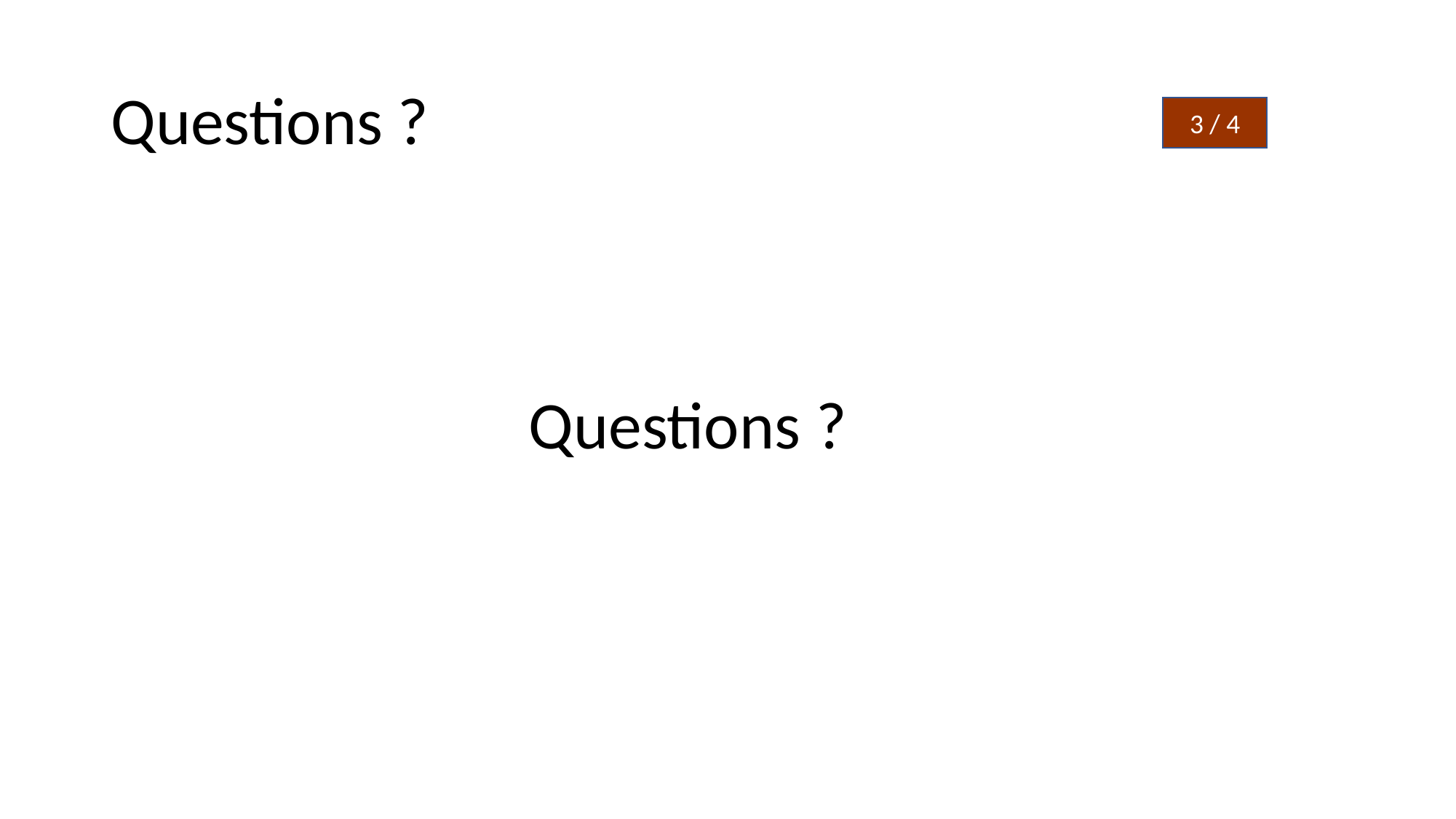

# Questions ?
3 / 4

Questions ?